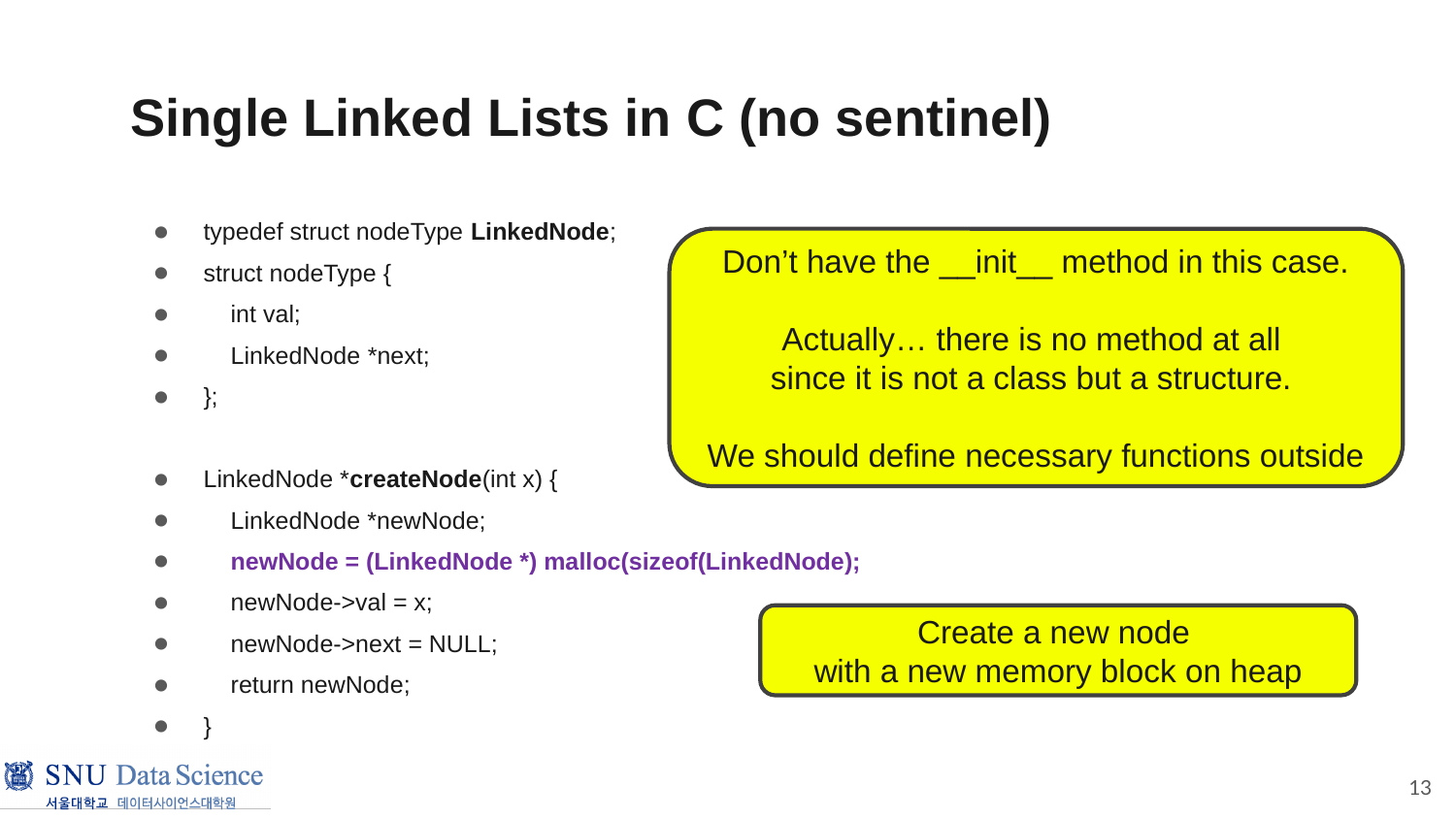

# Single Linked Lists in C (no sentinel)
typedef struct nodeType LinkedNode;
struct nodeType {
    int val;
    LinkedNode *next;
};

LinkedNode *createNode(int x) {
    LinkedNode *newNode;
    newNode = (LinkedNode *) malloc(sizeof(LinkedNode);
    newNode->val = x;
    newNode->next = NULL;
    return newNode;
}
Don’t have the __init__ method in this case.

Actually… there is no method at all
since it is not a class but a structure.

We should define necessary functions outside
Create a new node
with a new memory block on heap
13